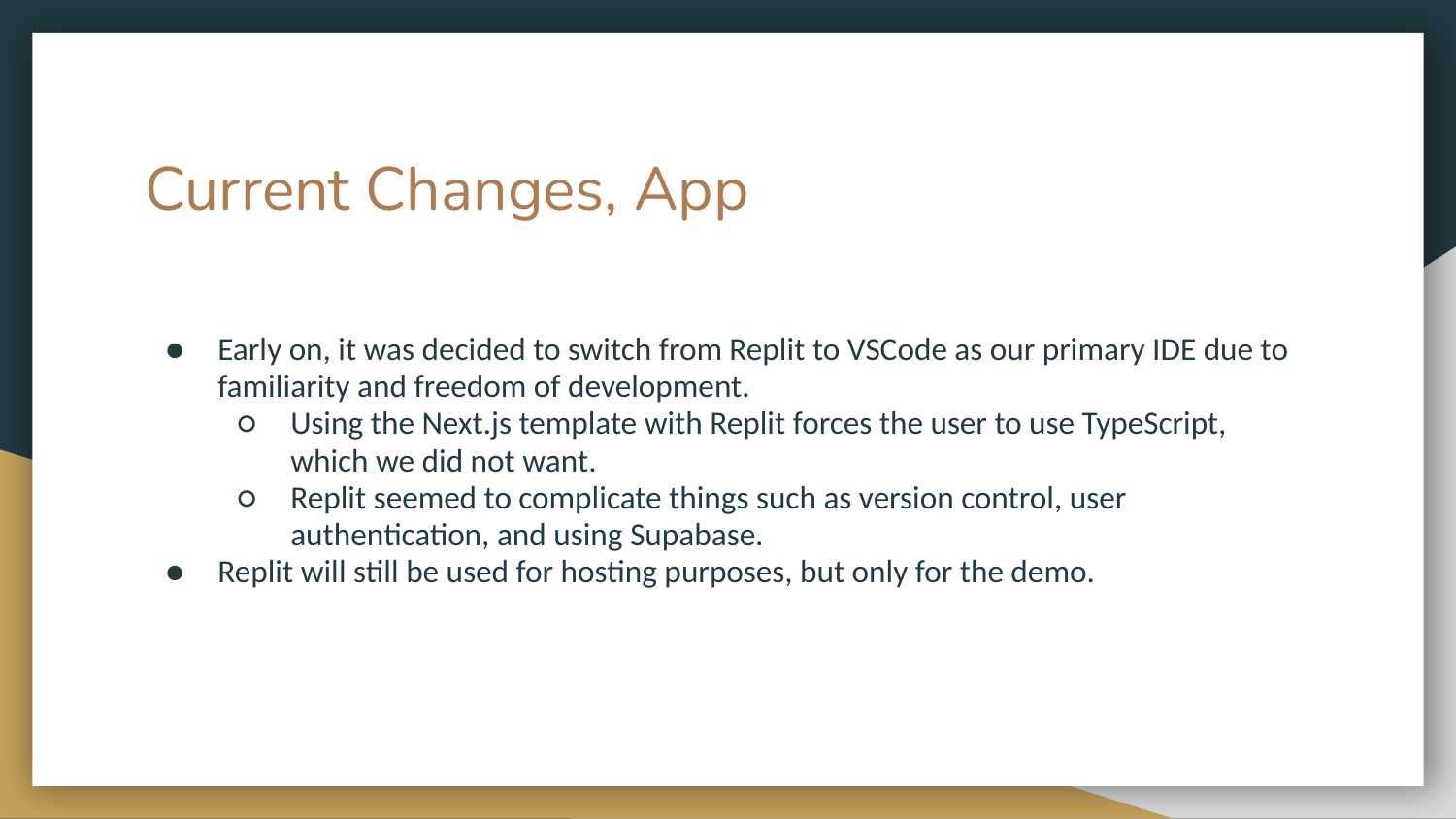

# Current Changes, App
Early on, it was decided to switch from Replit to VSCode as our primary IDE due to familiarity and freedom of development.
Using the Next.js template with Replit forces the user to use TypeScript, which we did not want.
Replit seemed to complicate things such as version control, user authentication, and using Supabase.
Replit will still be used for hosting purposes, but only for the demo.